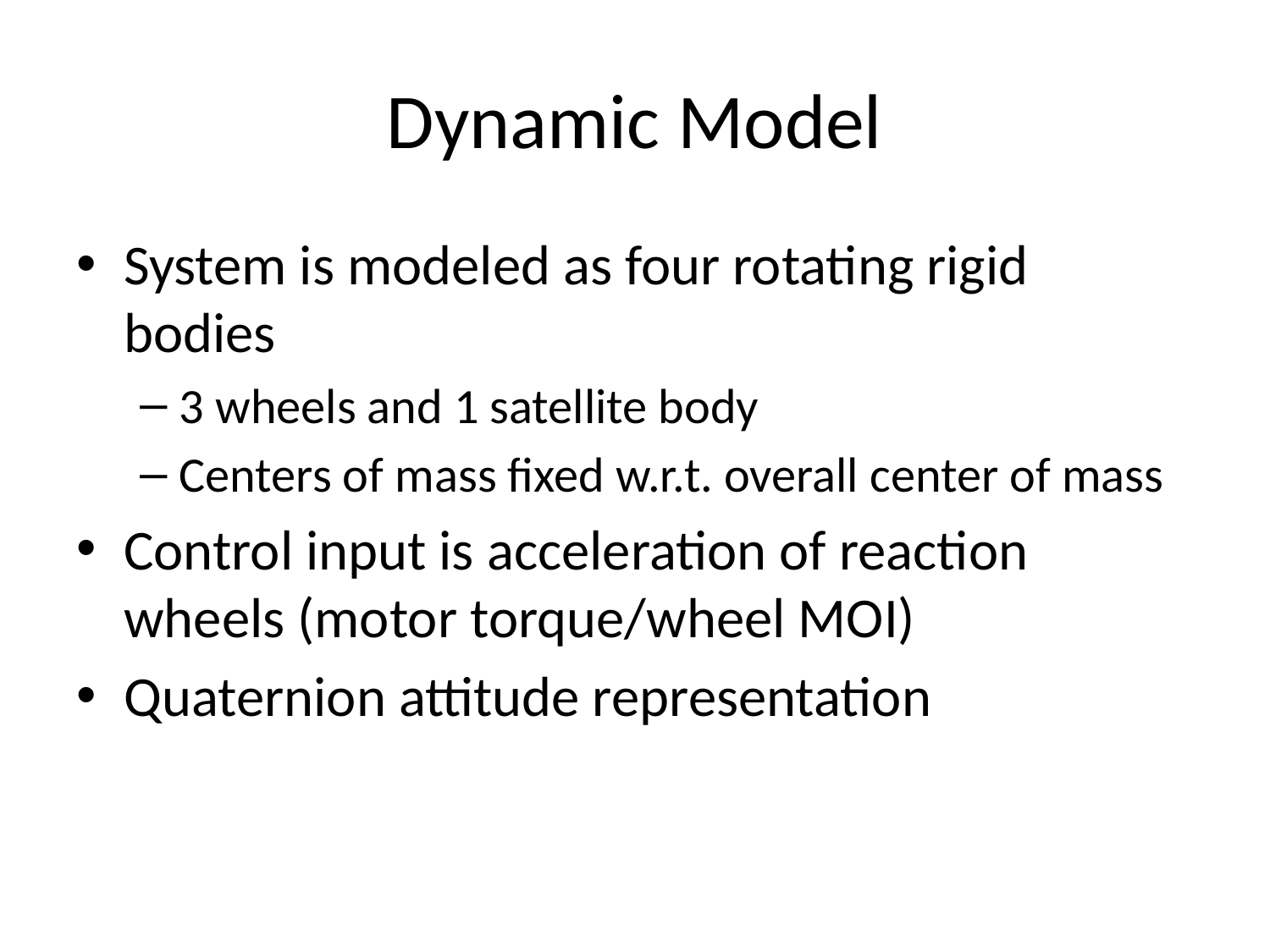

# Dynamic Model
System is modeled as four rotating rigid bodies
3 wheels and 1 satellite body
Centers of mass fixed w.r.t. overall center of mass
Control input is acceleration of reaction wheels (motor torque/wheel MOI)
Quaternion attitude representation